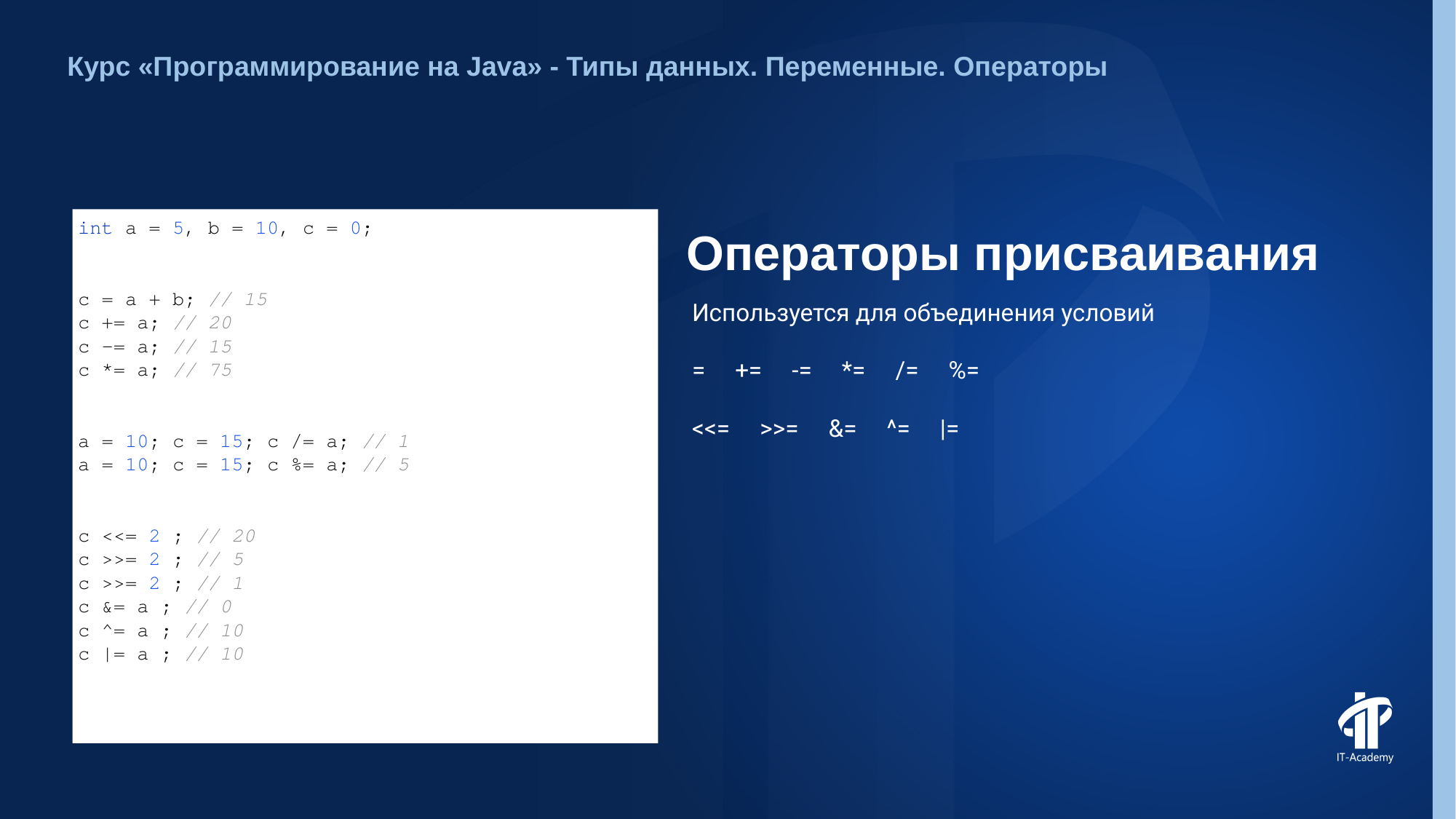

Курс «Программирование на Java» - Типы данных. Переменные. Операторы
int a = 5, b = 10, c = 0;

c = a + b; // 15
c += a; // 20
c -= a; // 15
c *= a; // 75

a = 10; c = 15; c /= a; // 1
a = 10; c = 15; c %= a; // 5

c <<= 2 ; // 20
c >>= 2 ; // 5
c >>= 2 ; // 1
c &= a ; // 0
c ^= a ; // 10
c |= a ; // 10

# Операторы присваивания
Используется для объединения условий

=     +=     -=     *=     /=     %=

<<=     >>=     &=     ^=     |=